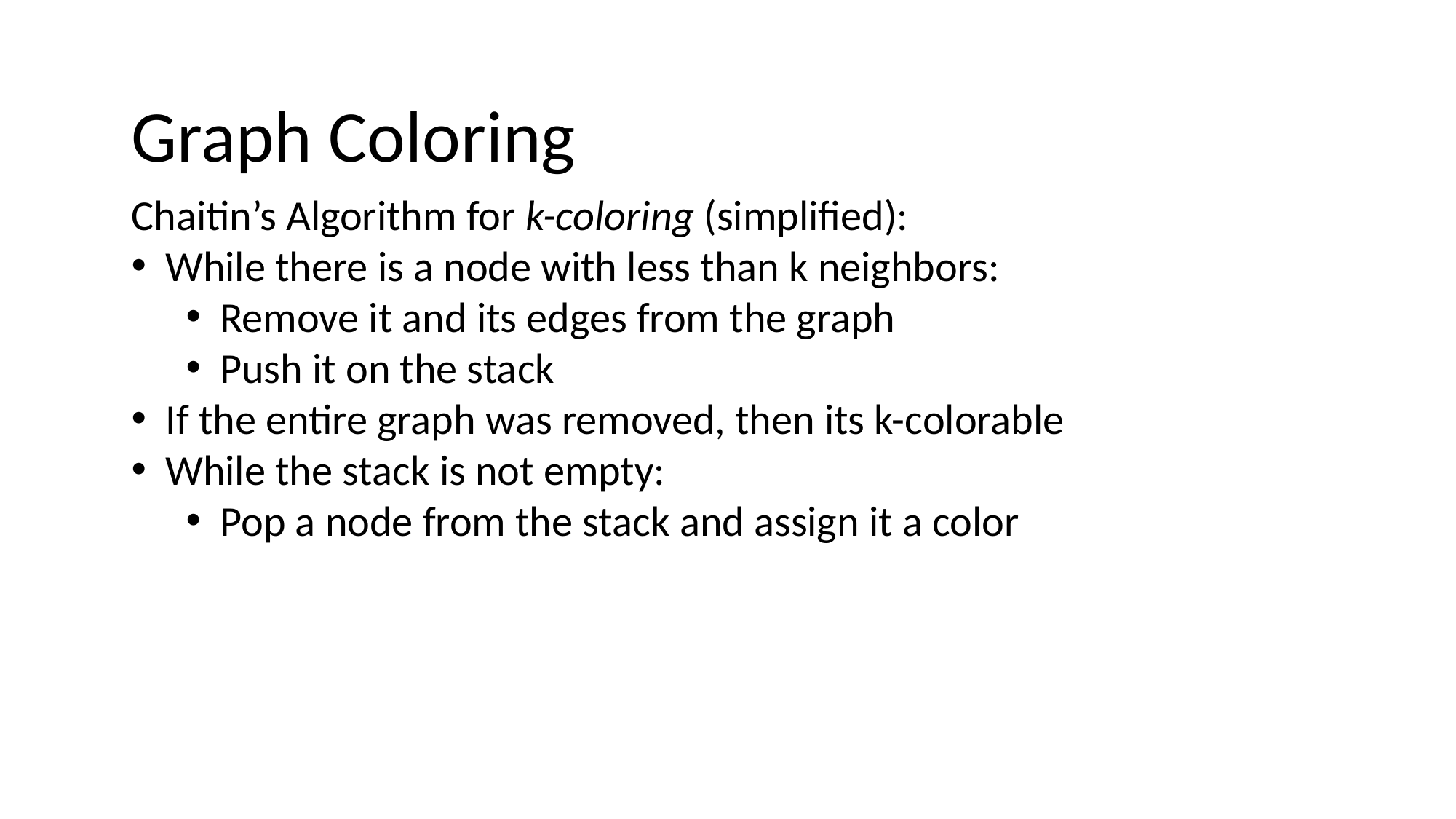

Graph Coloring
Chaitin’s Algorithm for k-coloring (simplified):
While there is a node with less than k neighbors:
Remove it and its edges from the graph
Push it on the stack
If the entire graph was removed, then its k-colorable
While the stack is not empty:
Pop a node from the stack and assign it a color